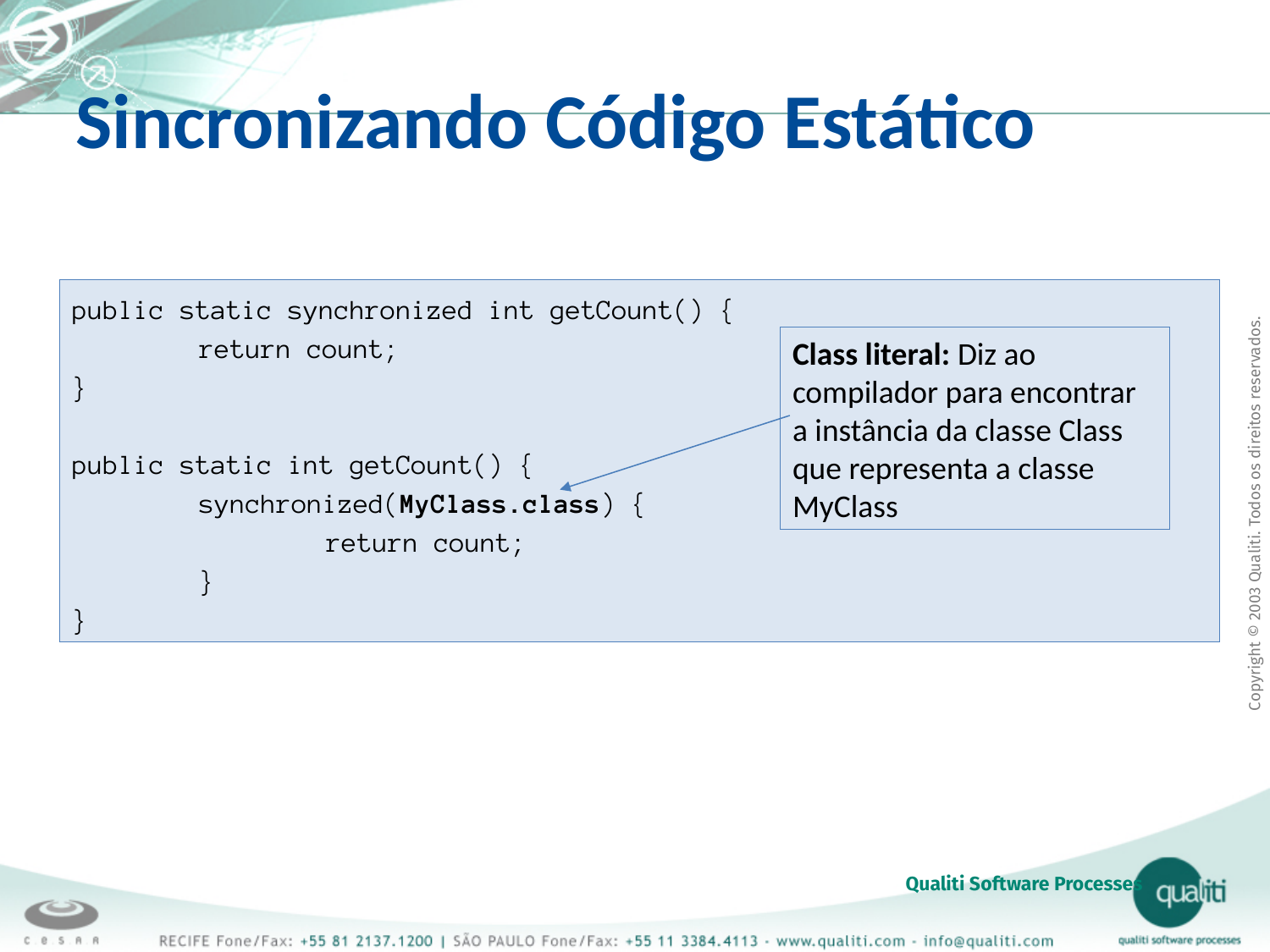

Sincronizando Código Estático
public static synchronized int getCount() {
	return count;
}

public static int getCount() {
	synchronized(MyClass.class) {
		return count;
	}
}
Class literal: Diz ao compilador para encontrar a instância da classe Class que representa a classe MyClass